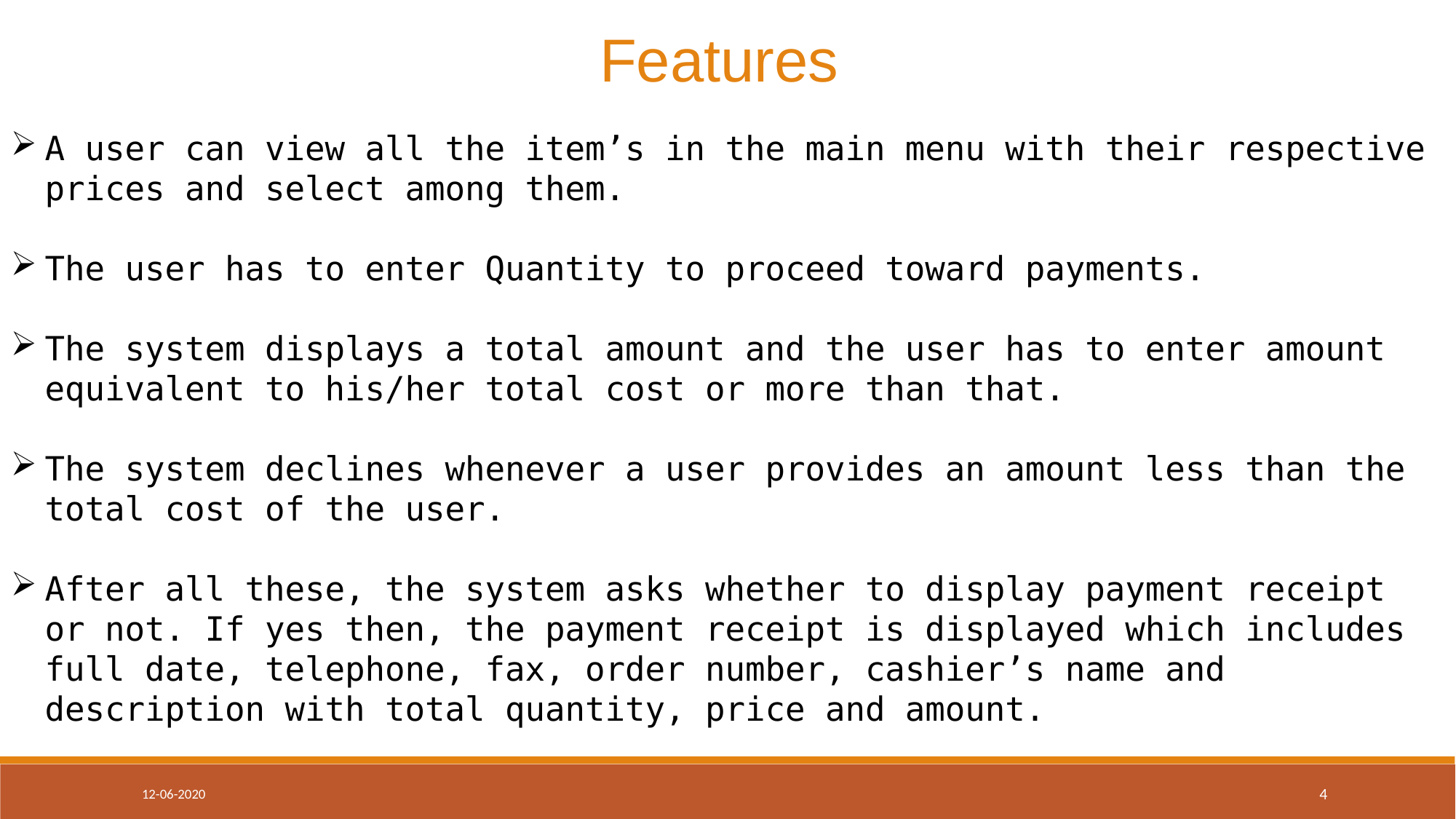

Features
A user can view all the item’s in the main menu with their respective prices and select among them.

The user has to enter Quantity to proceed toward payments.

The system displays a total amount and the user has to enter amount equivalent to his/her total cost or more than that.

The system declines whenever a user provides an amount less than the total cost of the user.

After all these, the system asks whether to display payment receipt or not. If yes then, the payment receipt is displayed which includes full date, telephone, fax, order number, cashier’s name and description with total quantity, price and amount.
12-06-2020
4